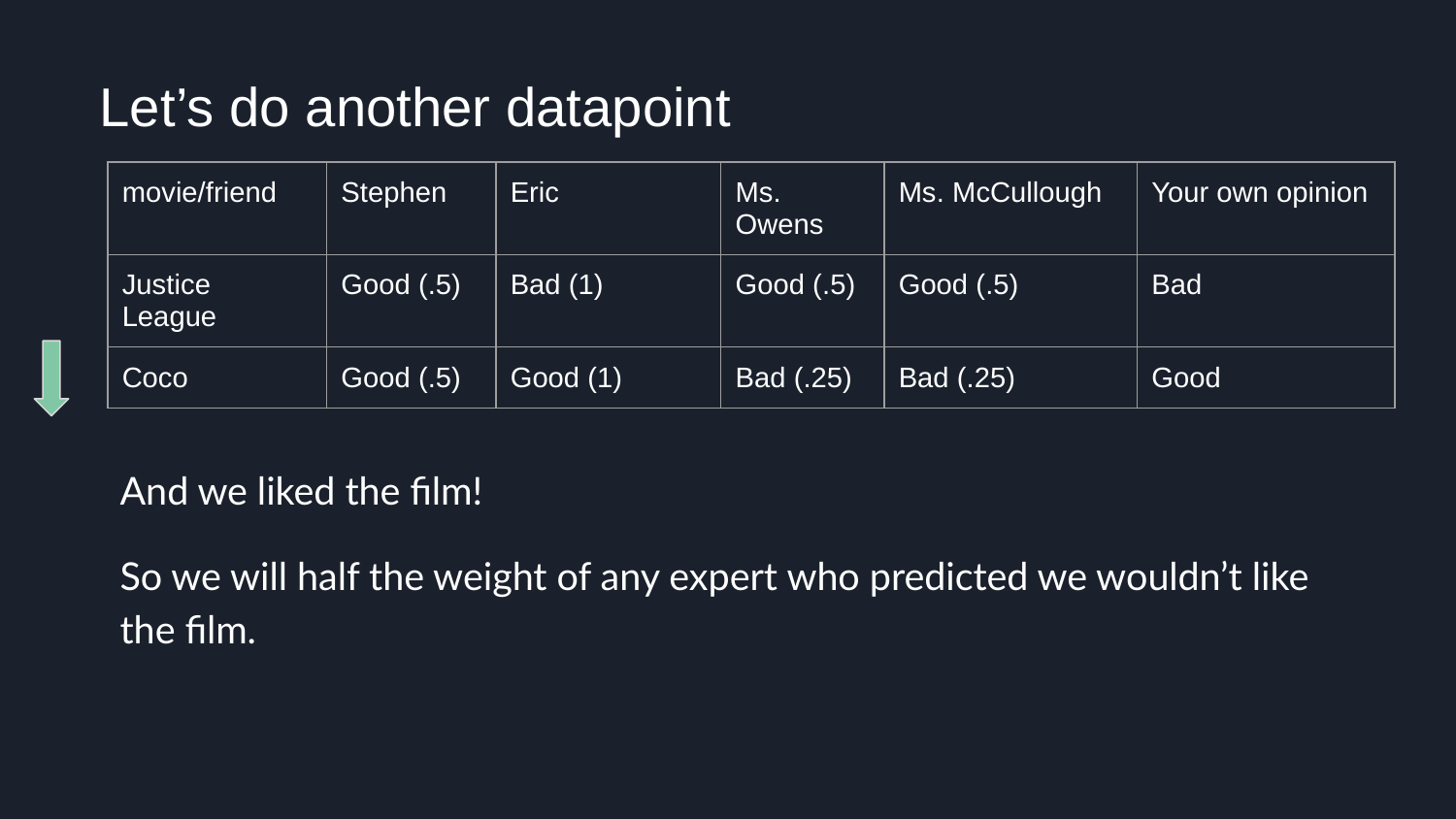

Let’s do another datapoint ehllinLetg your idea
| movie/friend | Stephen | Eric | Ms. Owens | Ms. McCullough | Your own opinion |
| --- | --- | --- | --- | --- | --- |
| Justice League | Good (.5) | Bad (1) | Good (.5) | Good (.5) | Bad |
| Coco | Good (.5) | Good (1) | Bad (.25) | Bad (.25) | Good |

And we liked the film!
So we will half the weight of any expert who predicted we wouldn’t like the film.